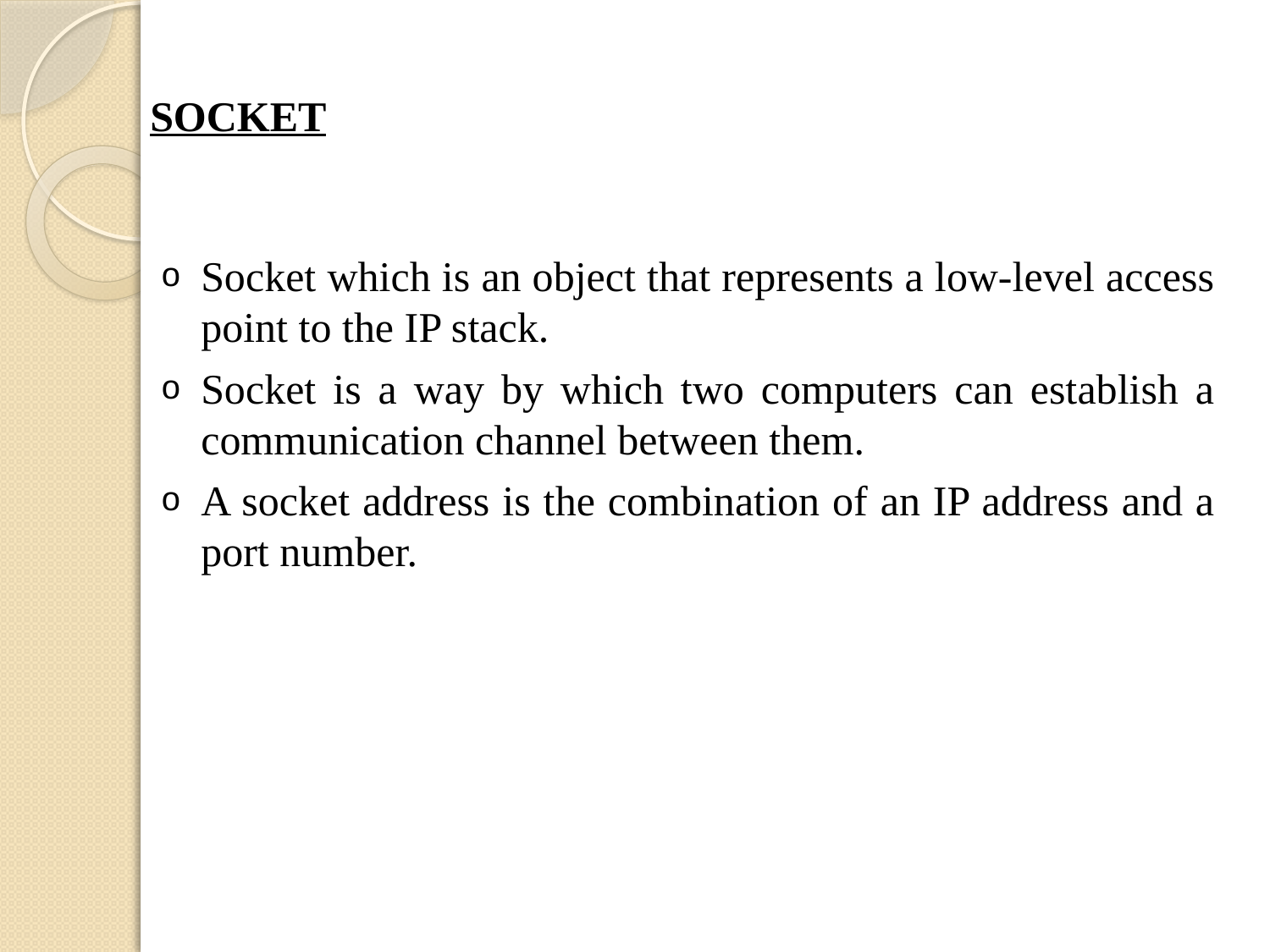

# SOCKET
Socket which is an object that represents a low-level access point to the IP stack.
Socket is a way by which two computers can establish a communication channel between them.
A socket address is the combination of an IP address and a port number.